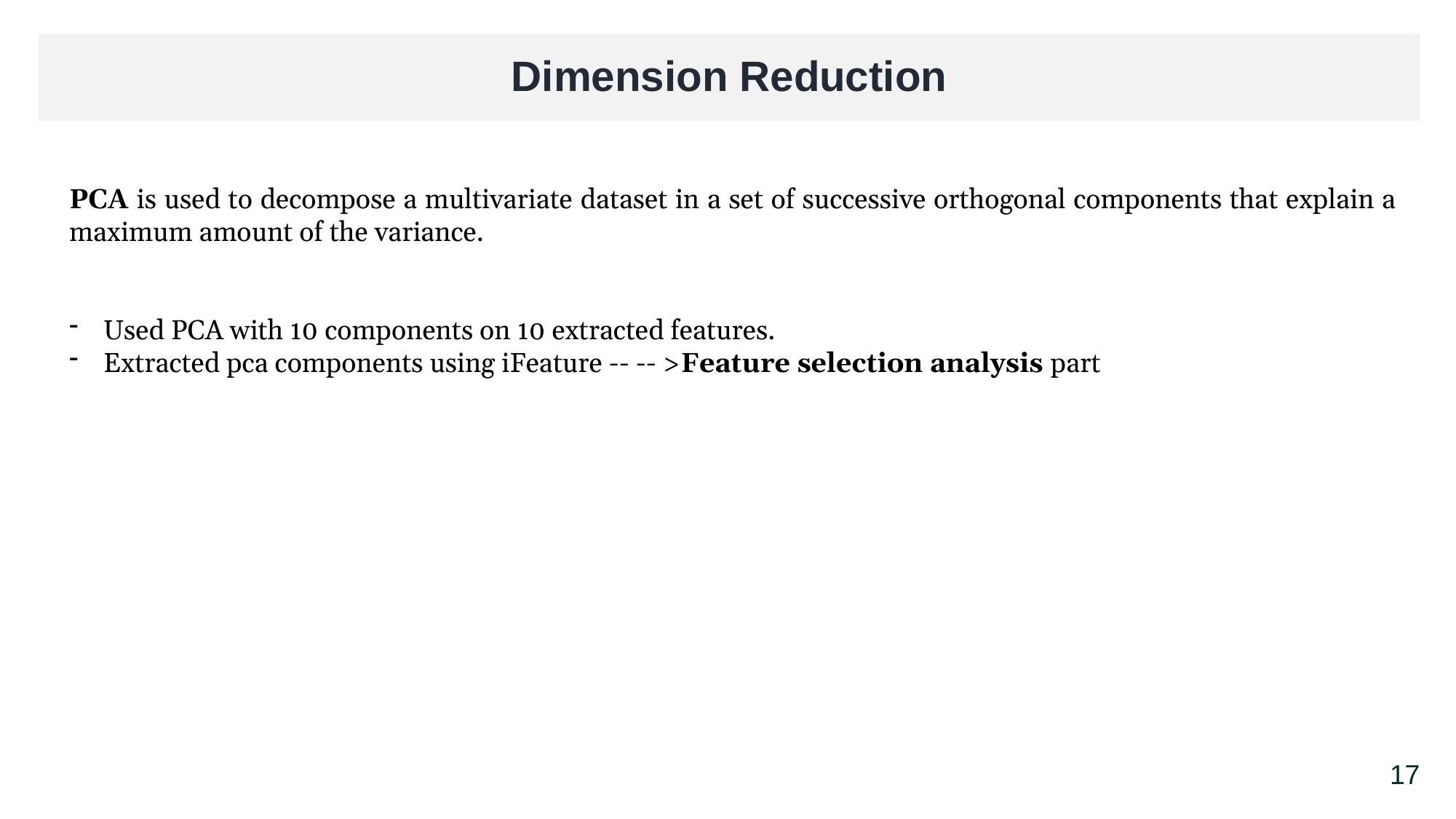

Dimension Reduction
PCA is used to decompose a multivariate dataset in a set of successive orthogonal components that explain a maximum amount of the variance.

Used PCA with 10 components on 10 extracted features.
Extracted pca components using iFeature -- -- >Feature selection analysis part
17